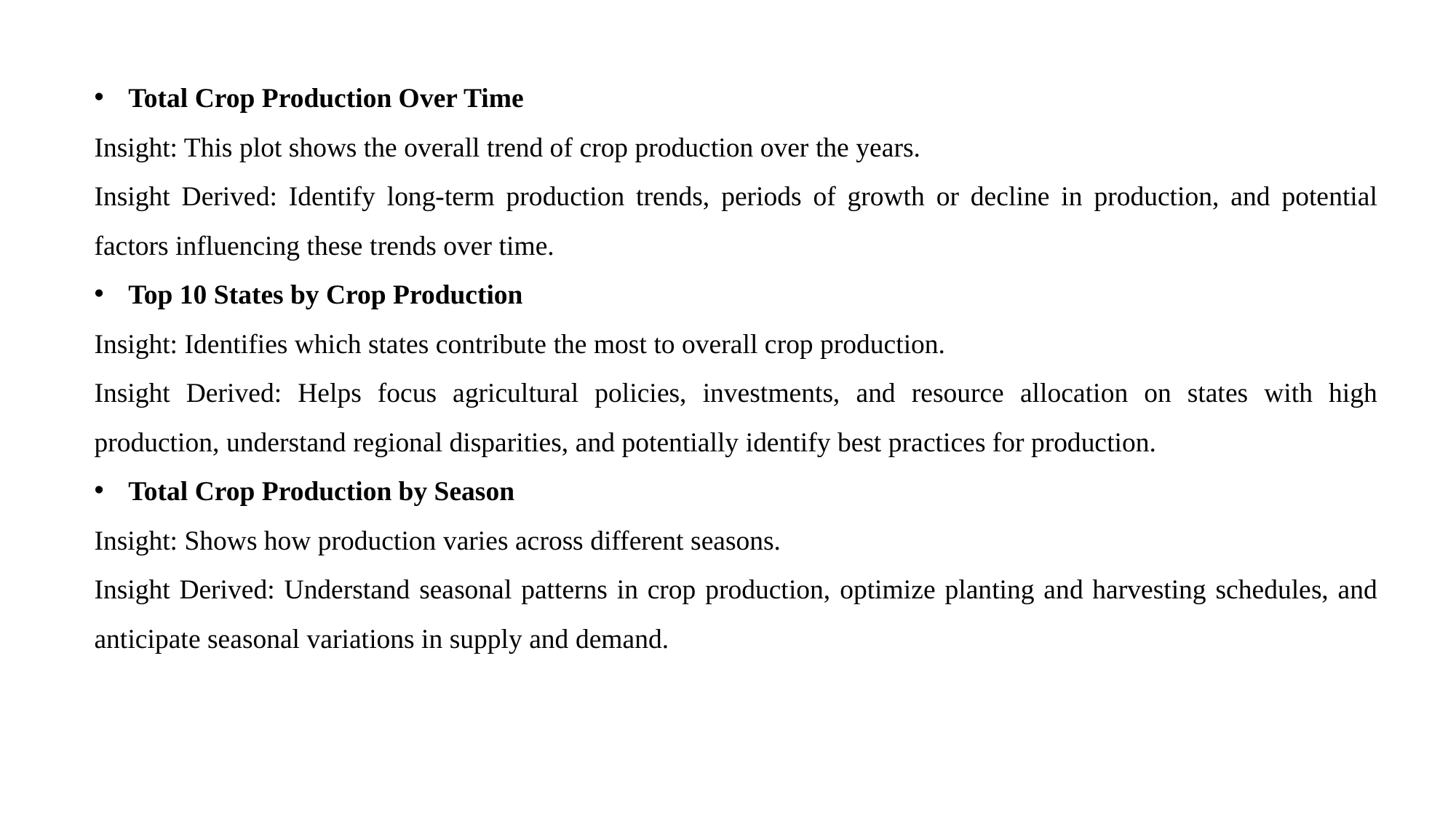

Total Crop Production Over Time
Insight: This plot shows the overall trend of crop production over the years.
Insight Derived: Identify long-term production trends, periods of growth or decline in production, and potential factors influencing these trends over time.
Top 10 States by Crop Production
Insight: Identifies which states contribute the most to overall crop production.
Insight Derived: Helps focus agricultural policies, investments, and resource allocation on states with high production, understand regional disparities, and potentially identify best practices for production.
Total Crop Production by Season
Insight: Shows how production varies across different seasons.
Insight Derived: Understand seasonal patterns in crop production, optimize planting and harvesting schedules, and anticipate seasonal variations in supply and demand.